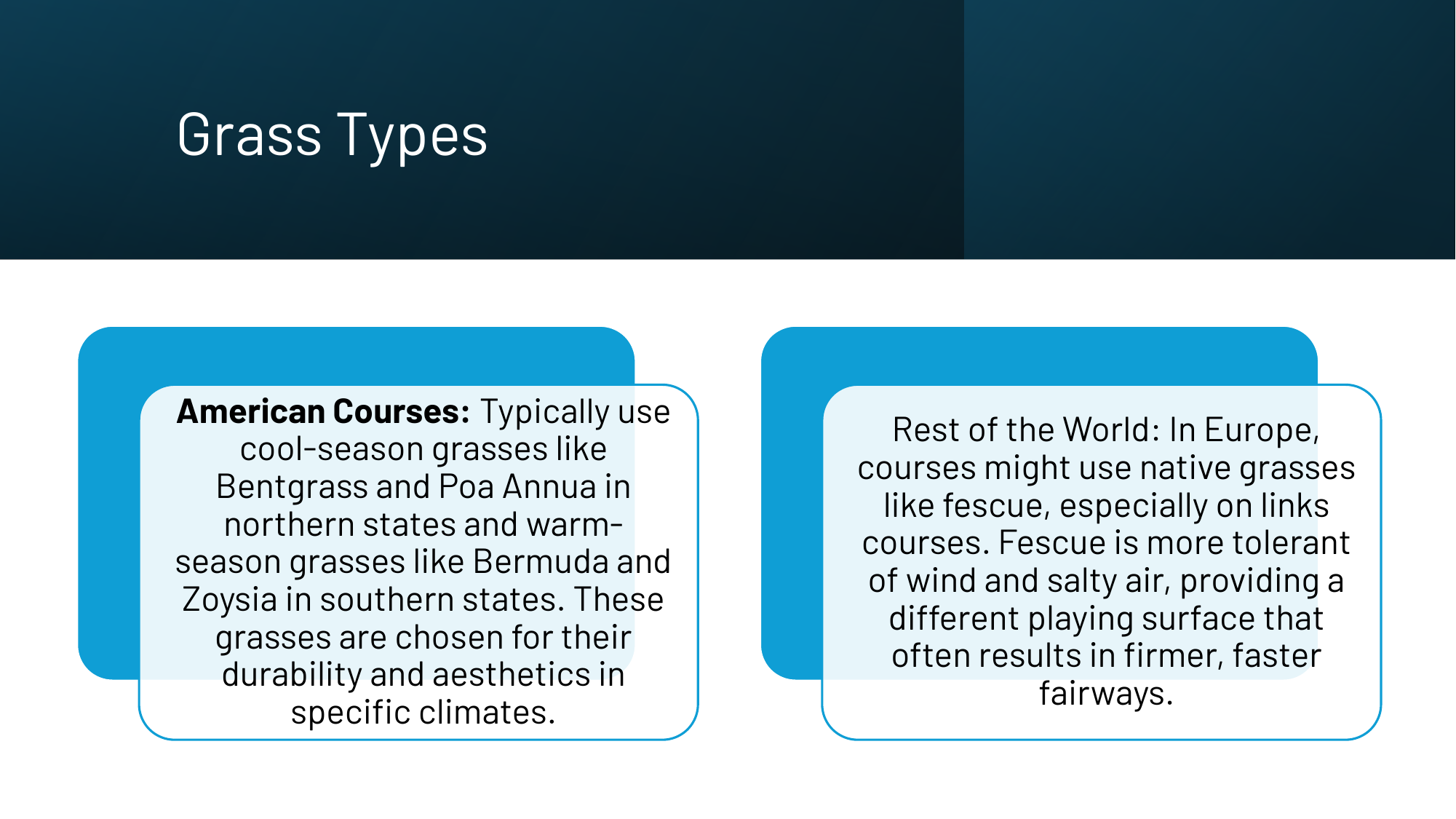

# Grass Types
American Courses: Typically use cool-season grasses like Bentgrass and Poa Annua in northern states and warm-season grasses like Bermuda and Zoysia in southern states. These grasses are chosen for their durability and aesthetics in specific climates.
Rest of the World: In Europe, courses might use native grasses like fescue, especially on links courses. Fescue is more tolerant of wind and salty air, providing a different playing surface that often results in firmer, faster fairways.